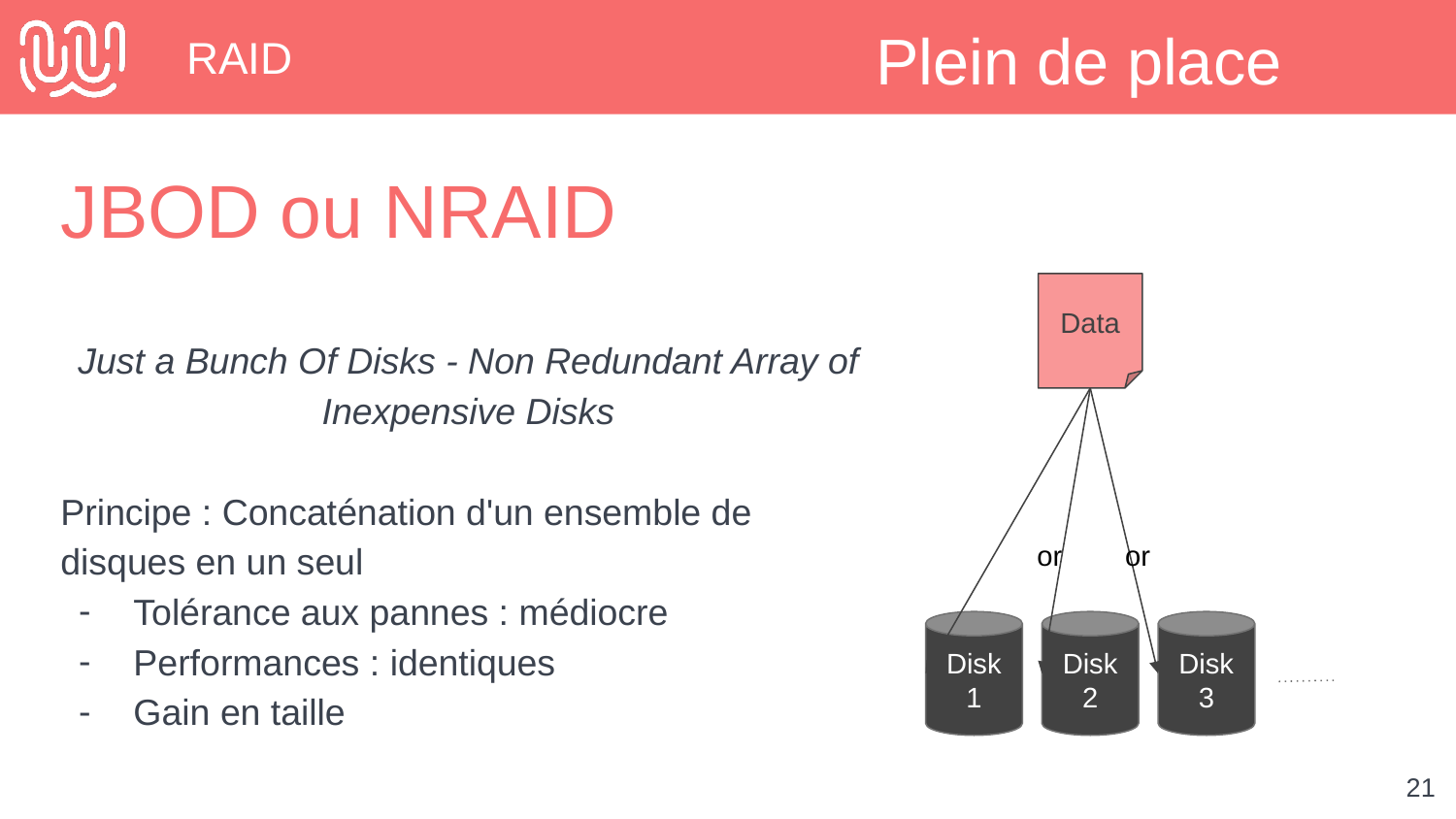

# RAID
Plein de place
JBOD ou NRAID
Just a Bunch Of Disks - Non Redundant Array of Inexpensive Disks

Principe : Concaténation d'un ensemble de disques en un seul
Tolérance aux pannes : médiocre
Performances : identiques
Gain en taille
Data
or
or
Disk1
Disk 2
Disk 3
21